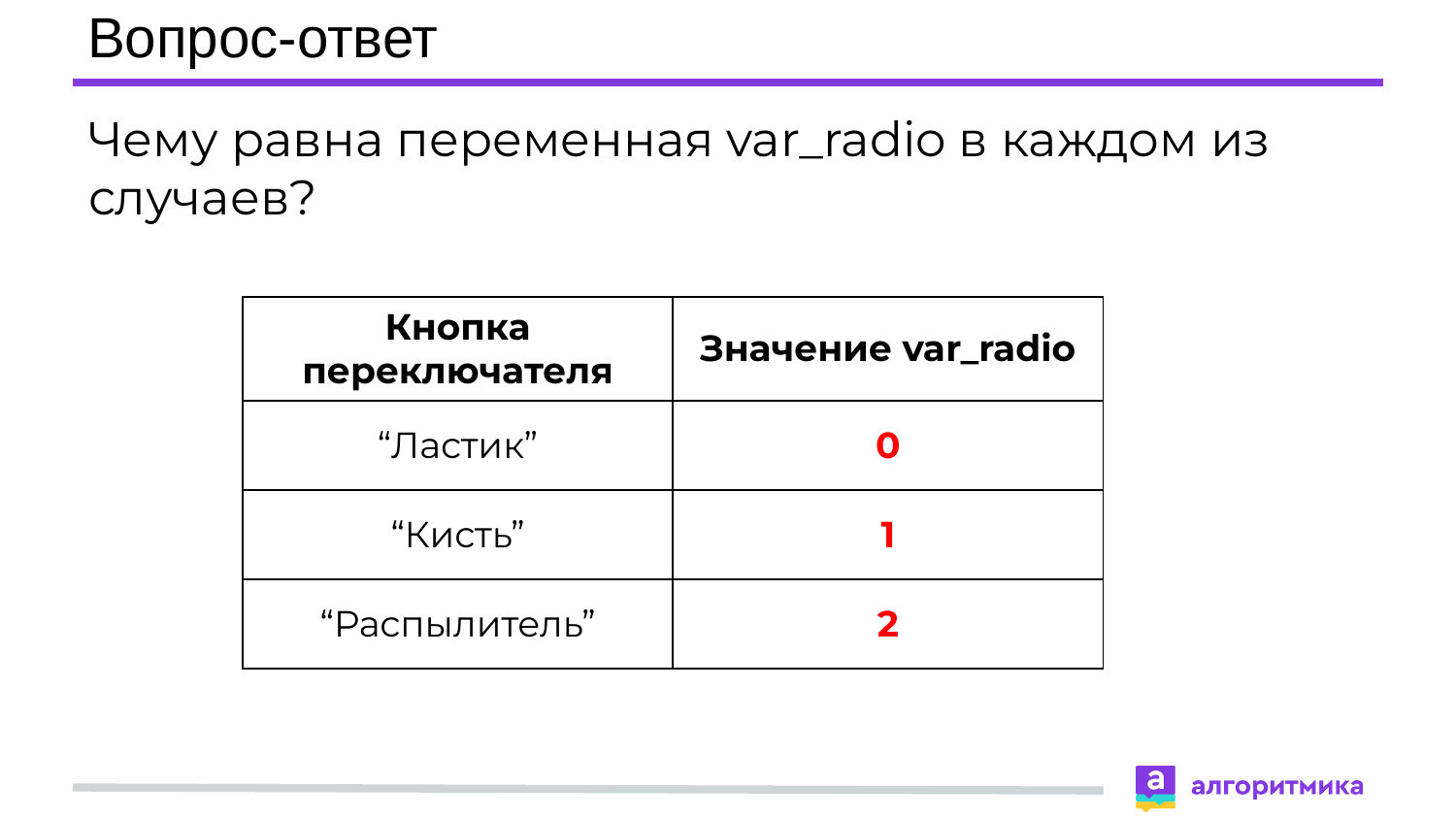

# Вопрос-ответ
Чему равна переменная var_radio в каждом из случаев?
| Кнопка переключателя | Значение var\_radio |
| --- | --- |
| “Ластик” | 0 |
| “Кисть” | 1 |
| “Распылитель” | 2 |